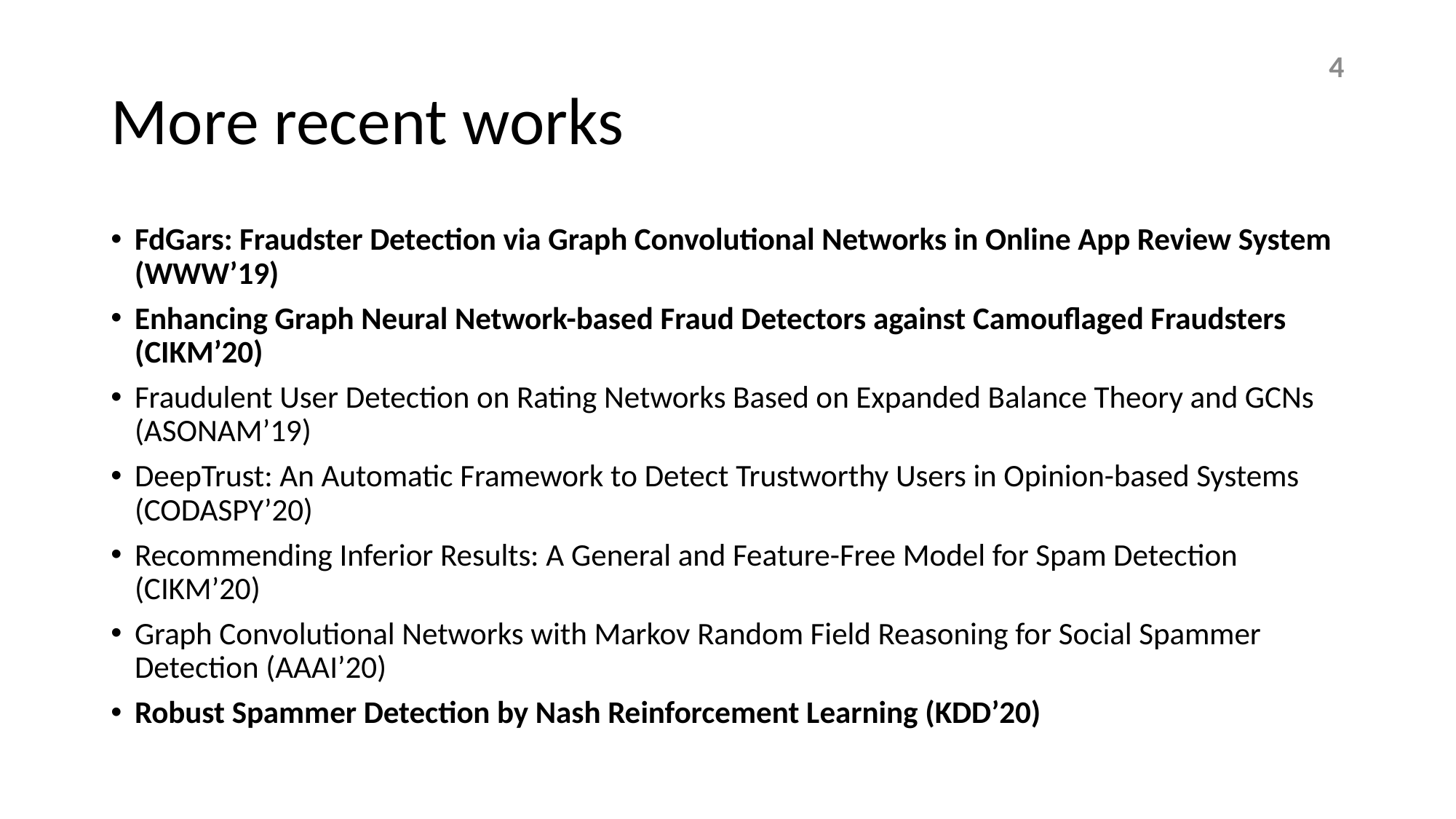

# More recent works
4
FdGars: Fraudster Detection via Graph Convolutional Networks in Online App Review System (WWW’19)
Enhancing Graph Neural Network-based Fraud Detectors against Camouflaged Fraudsters (CIKM’20)
Fraudulent User Detection on Rating Networks Based on Expanded Balance Theory and GCNs (ASONAM’19)
DeepTrust: An Automatic Framework to Detect Trustworthy Users in Opinion-based Systems (CODASPY’20)
Recommending Inferior Results: A General and Feature-Free Model for Spam Detection (CIKM’20)
Graph Convolutional Networks with Markov Random Field Reasoning for Social Spammer Detection (AAAI’20)
Robust Spammer Detection by Nash Reinforcement Learning (KDD’20)